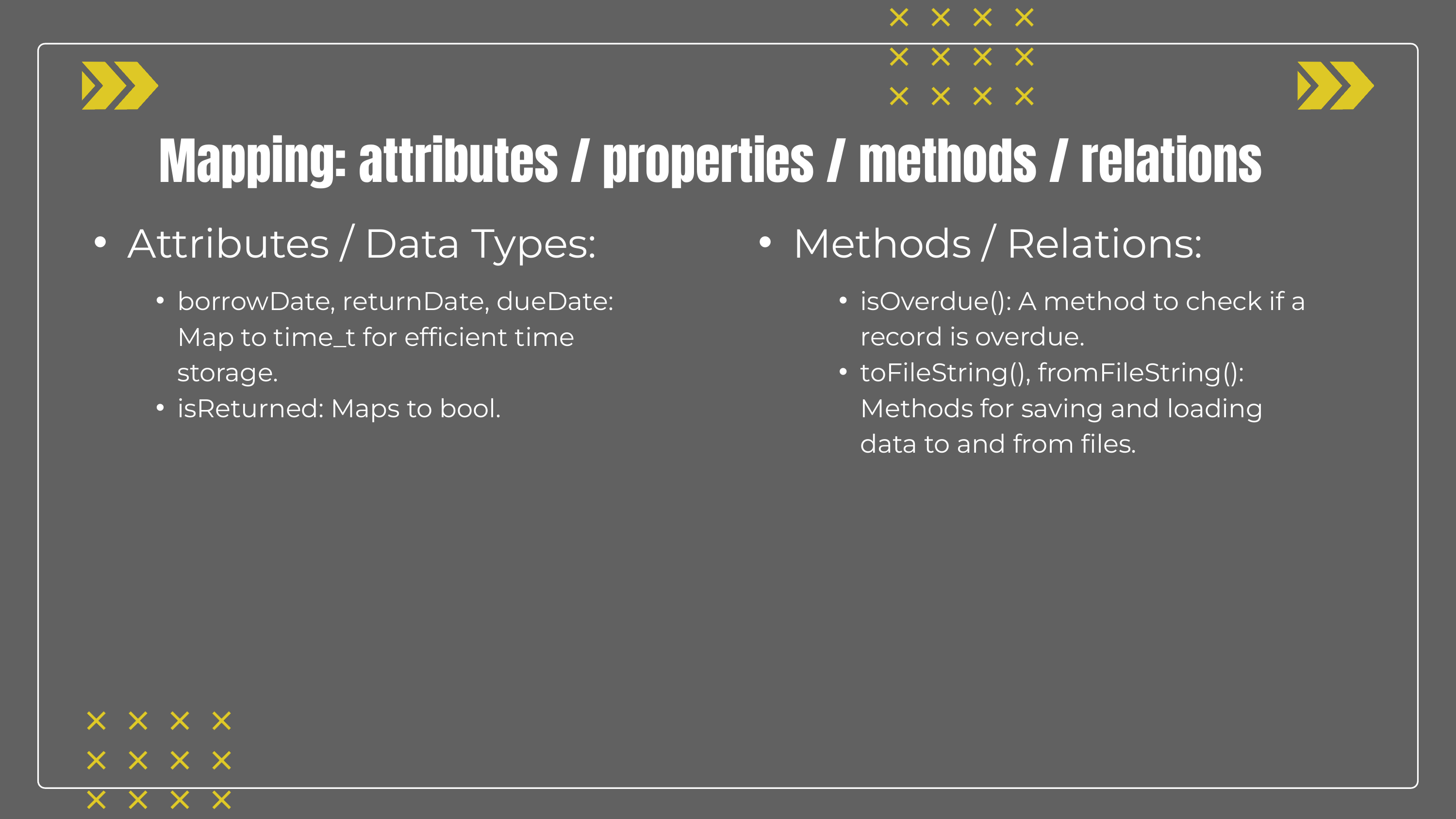

Mapping: attributes / properties / methods / relations

Attributes / Data Types:

Methods / Relations:

borrowDate, returnDate, dueDate: Map to time_t for efficient time storage.
isReturned: Maps to bool.

isOverdue(): A method to check if a record is overdue.
toFileString(), fromFileString(): Methods for saving and loading data to and from files.